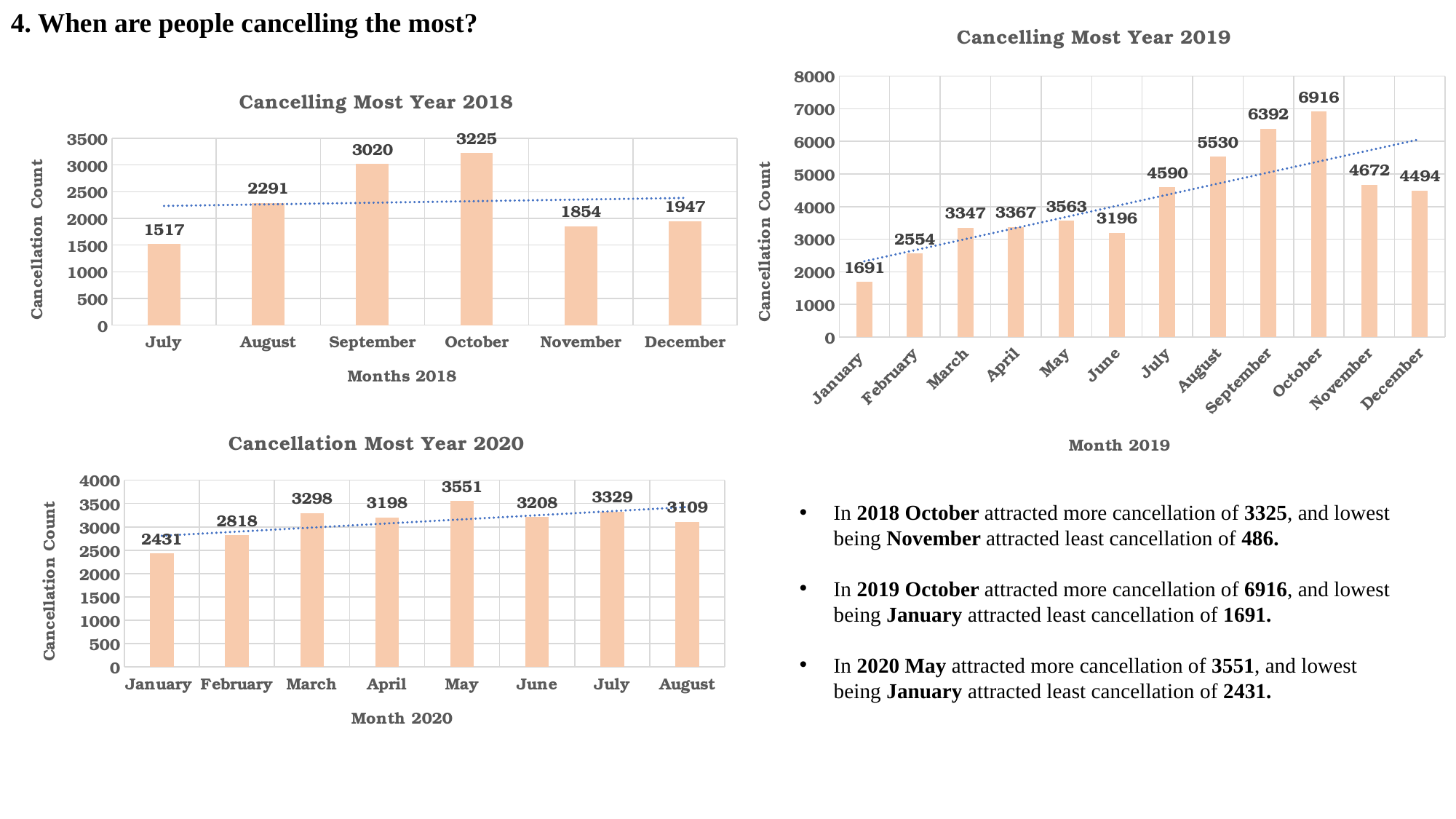

4. When are people cancelling the most?

### Chart: Cancelling Most Year 2019

| Category |  |
|---|---|
| January  | 1691.0 |
| February | 2554.0 |
| March | 3347.0 |
| April | 3367.0 |
| May | 3563.0 |
| June | 3196.0 |
| July | 4590.0 |
| August | 5530.0 |
| September | 6392.0 |
| October | 6916.0 |
| November | 4672.0 |
| December | 4494.0 |

### Chart: Cancelling Most Year 2018

| Category |  |
|---|---|
| July | 1517.0 |
| August | 2291.0 |
| September | 3020.0 |
| October | 3225.0 |
| November | 1854.0 |
| December | 1947.0 |

### Chart: Cancellation Most Year 2020

| Category |  |
|---|---|
| January  | 2431.0 |
| February | 2818.0 |
| March | 3298.0 |
| April | 3198.0 |
| May | 3551.0 |
| June | 3208.0 |
| July | 3329.0 |
| August | 3109.0 |
In 2018 October attracted more cancellation of 3325, and lowest being November attracted least cancellation of 486.

In 2019 October attracted more cancellation of 6916, and lowest being January attracted least cancellation of 1691.

In 2020 May attracted more cancellation of 3551, and lowest being January attracted least cancellation of 2431.